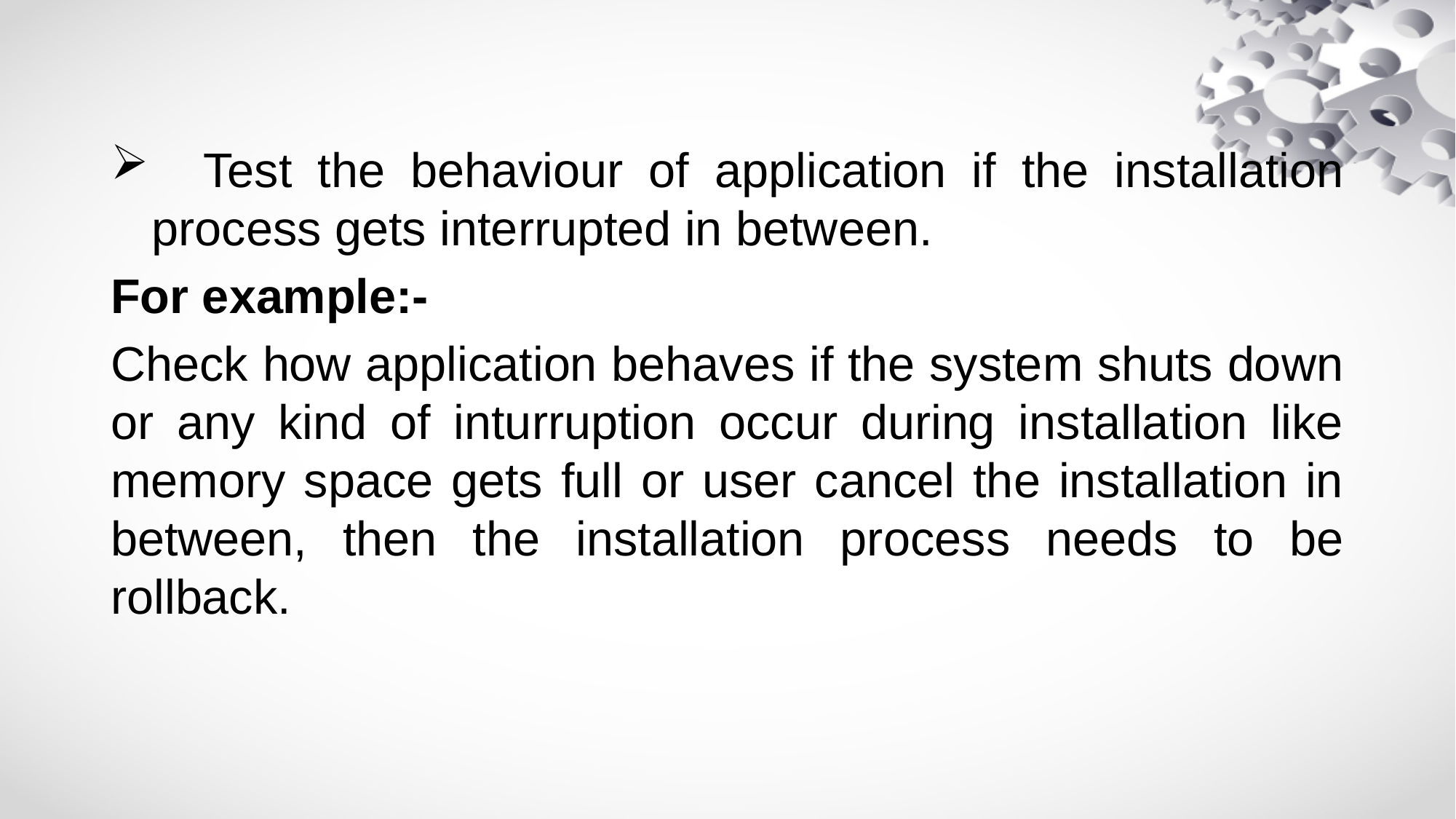

Test the behaviour of application if the installation process gets interrupted in between.
For example:-
Check how application behaves if the system shuts down or any kind of inturruption occur during installation like memory space gets full or user cancel the installation in between, then the installation process needs to be rollback.